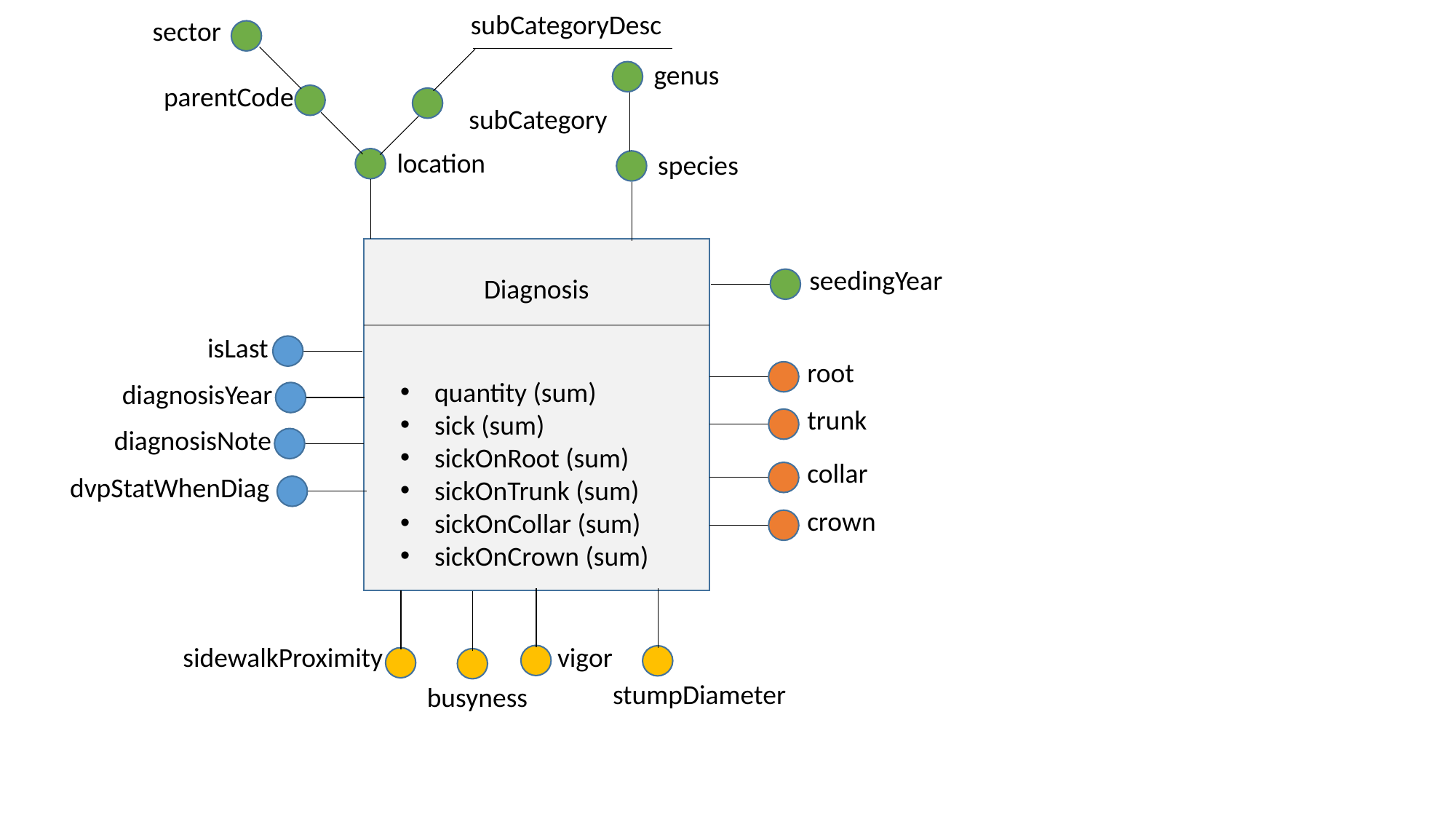

subCategoryDesc
sector

genus

parentCode

subCategory
location
species

seedingYear
Diagnosis

isLast

root

quantity (sum)
sick (sum)
sickOnRoot (sum)
sickOnTrunk (sum)
sickOnCollar (sum)
sickOnCrown (sum)
diagnosisYear

trunk

diagnosisNote

collar

dvpStatWhenDiag

crown

sidewalkProximity
vigor

stumpDiameter
busyness